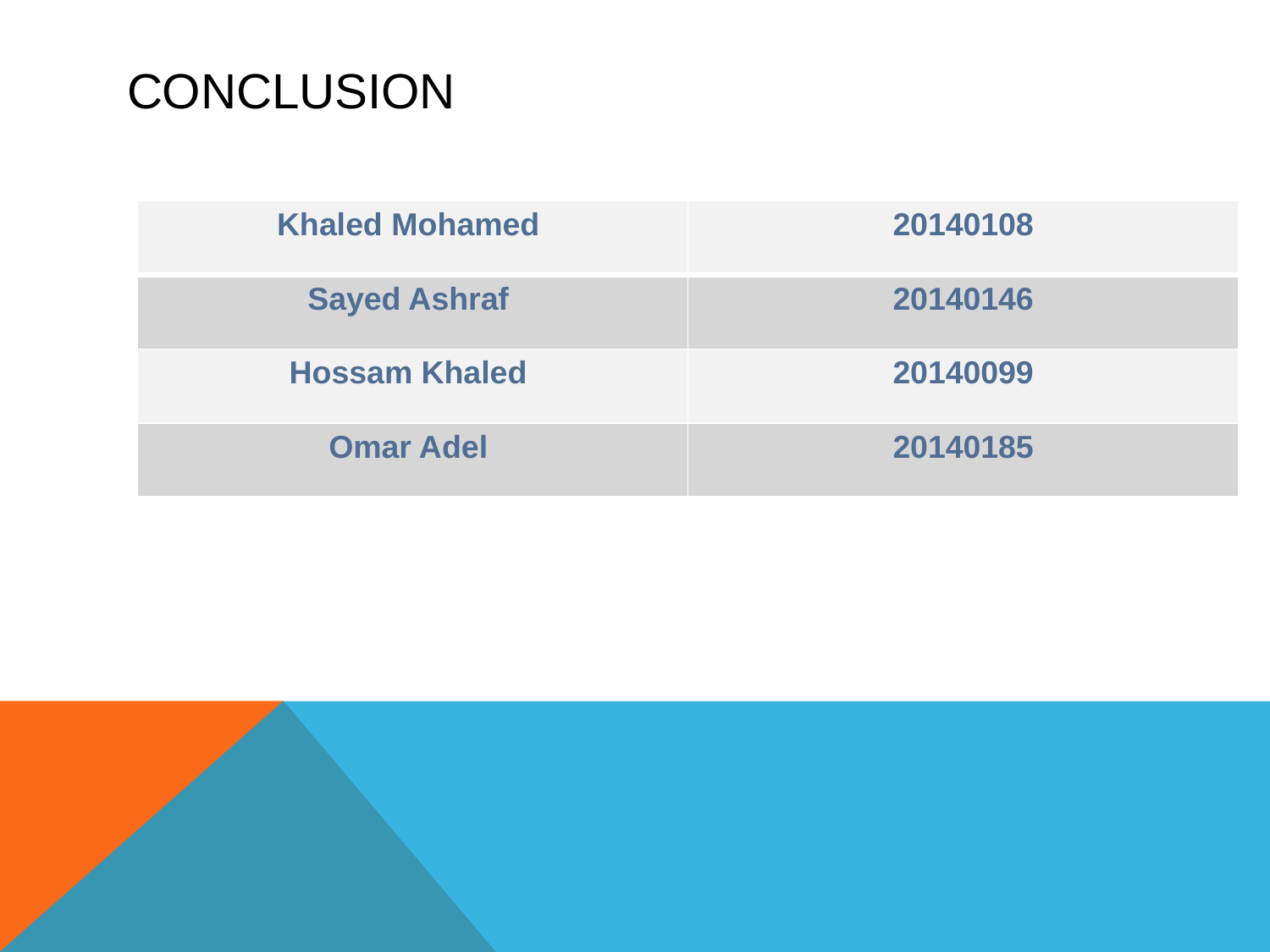

# Conclusion
| Khaled Mohamed | 20140108 |
| --- | --- |
| Sayed Ashraf | 20140146 |
| Hossam Khaled | 20140099 |
| Omar Adel | 20140185 |